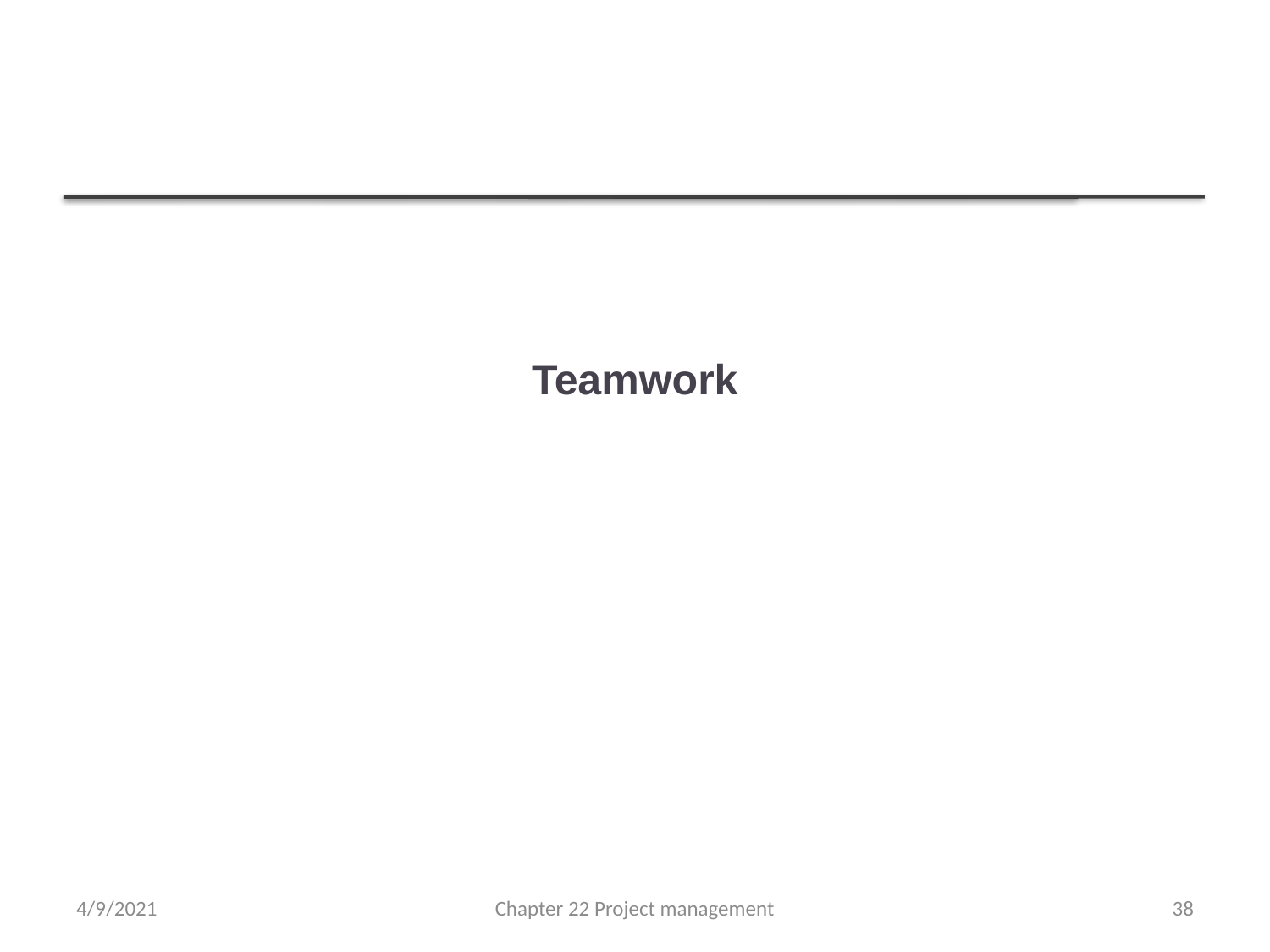

# Teamwork
4/9/2021
Chapter 22 Project management
38